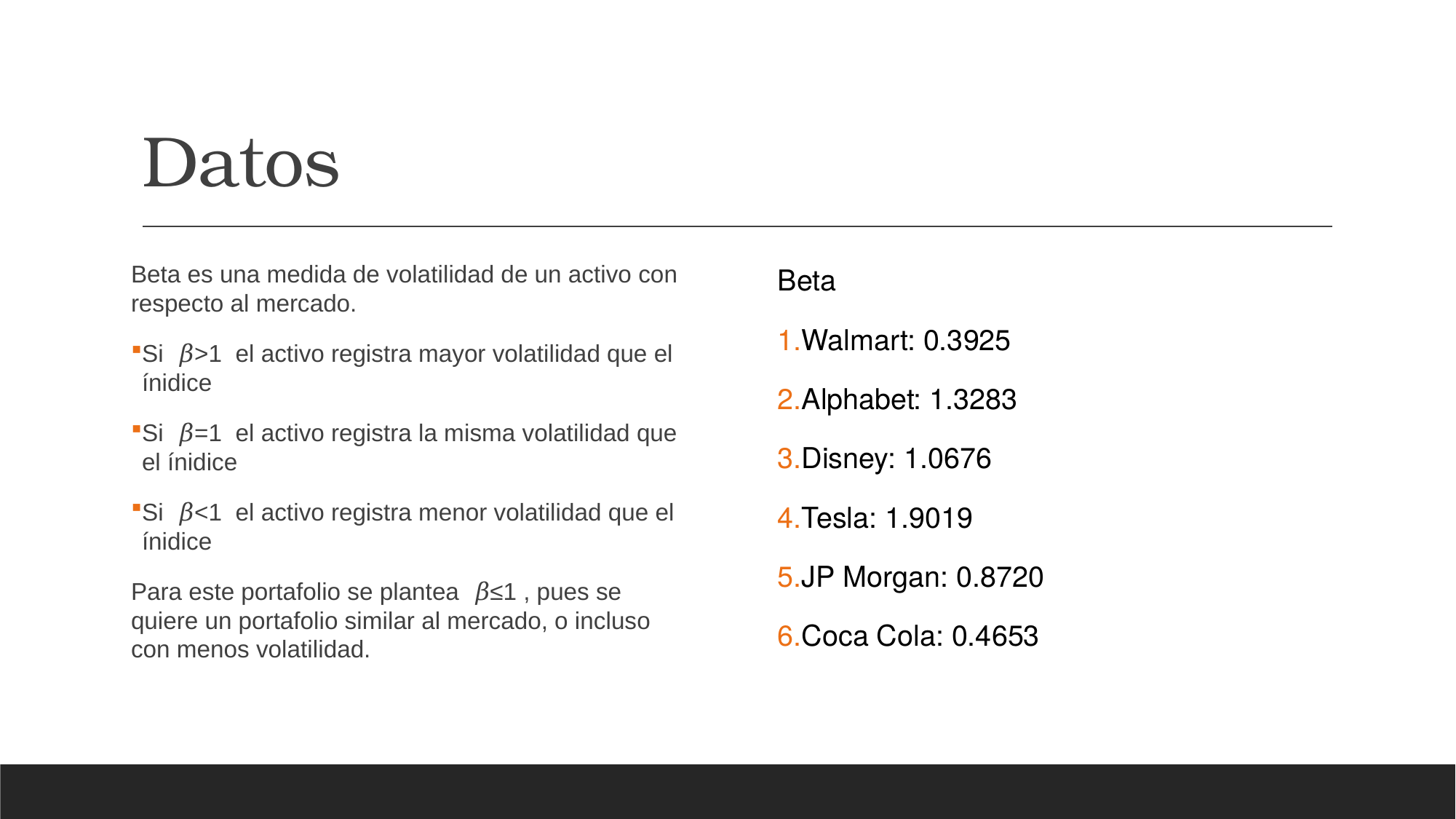

# Datos
Beta es una medida de volatilidad de un activo con respecto al mercado.
Si  𝛽>1  el activo registra mayor volatilidad que el ínidice
Si  𝛽=1  el activo registra la misma volatilidad que el ínidice
Si  𝛽<1  el activo registra menor volatilidad que el ínidice
Para este portafolio se plantea  𝛽≤1 , pues se quiere un portafolio similar al mercado, o incluso con menos volatilidad.
Beta
Walmart: 0.3925
Alphabet: 1.3283
Disney: 1.0676
Tesla: 1.9019
JP Morgan: 0.8720
Coca Cola: 0.4653